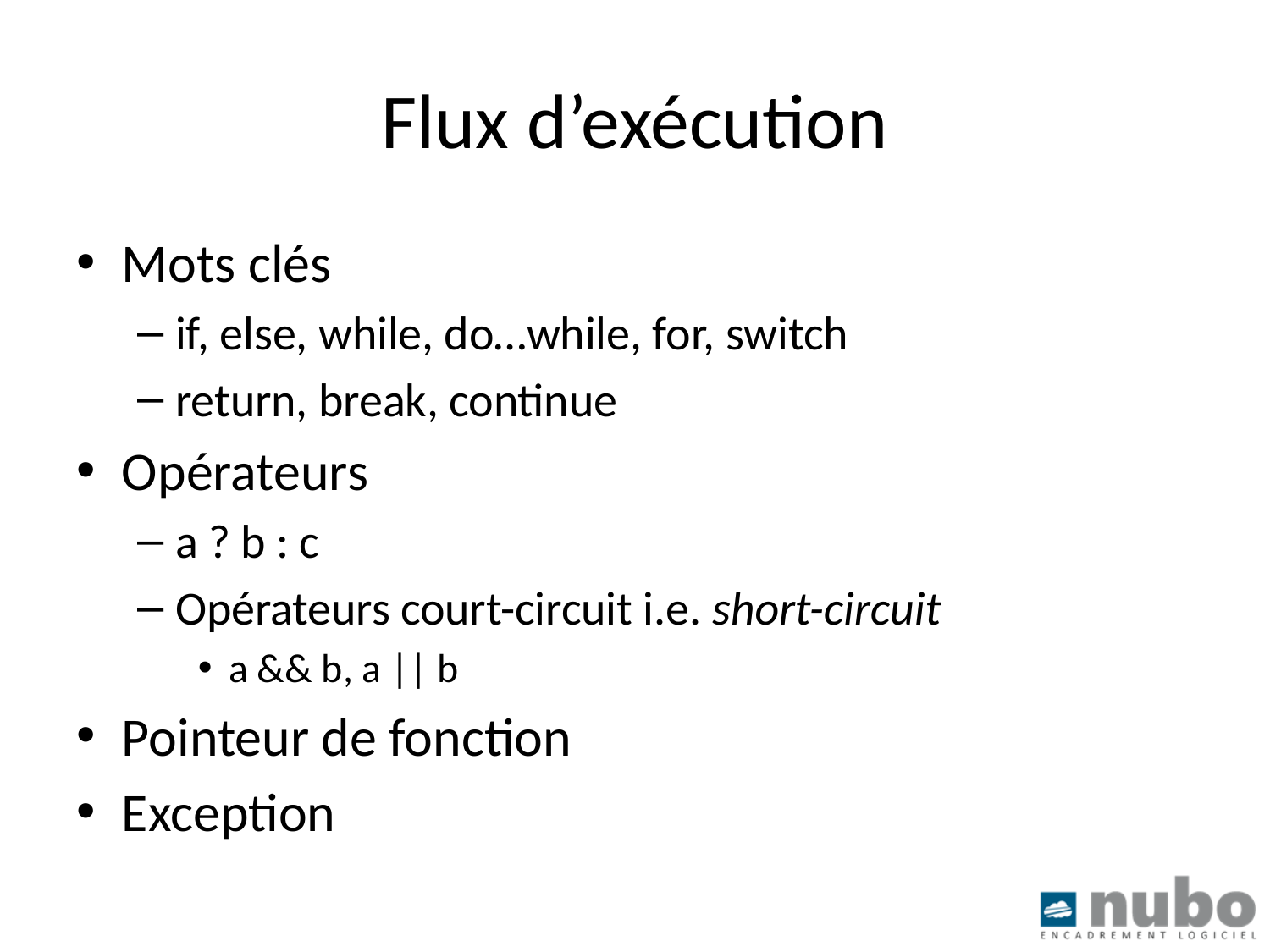

# Flux d’exécution
Mots clés
if, else, while, do…while, for, switch
return, break, continue
Opérateurs
a ? b : c
Opérateurs court-circuit i.e. short-circuit
a && b, a || b
Pointeur de fonction
Exception